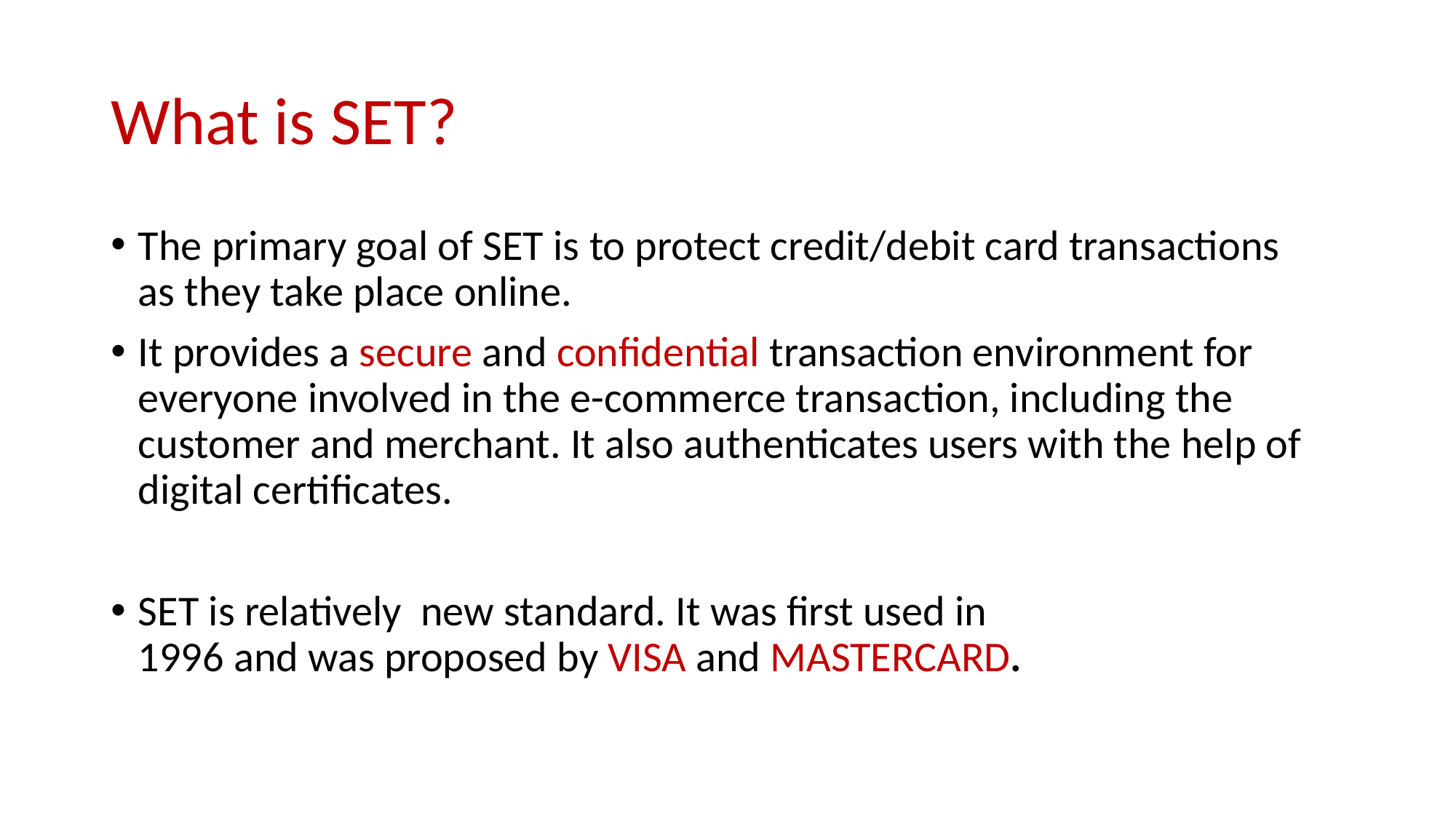

# What is SET?
The primary goal of SET is to protect credit/debit card transactions as they take place online.
It provides a secure and confidential transaction environment for everyone involved in the e-commerce transaction, including the customer and merchant. It also authenticates users with the help of digital certificates.

SET is relatively  new standard. It was first used in 1996 and was proposed by VISA and MASTERCARD.